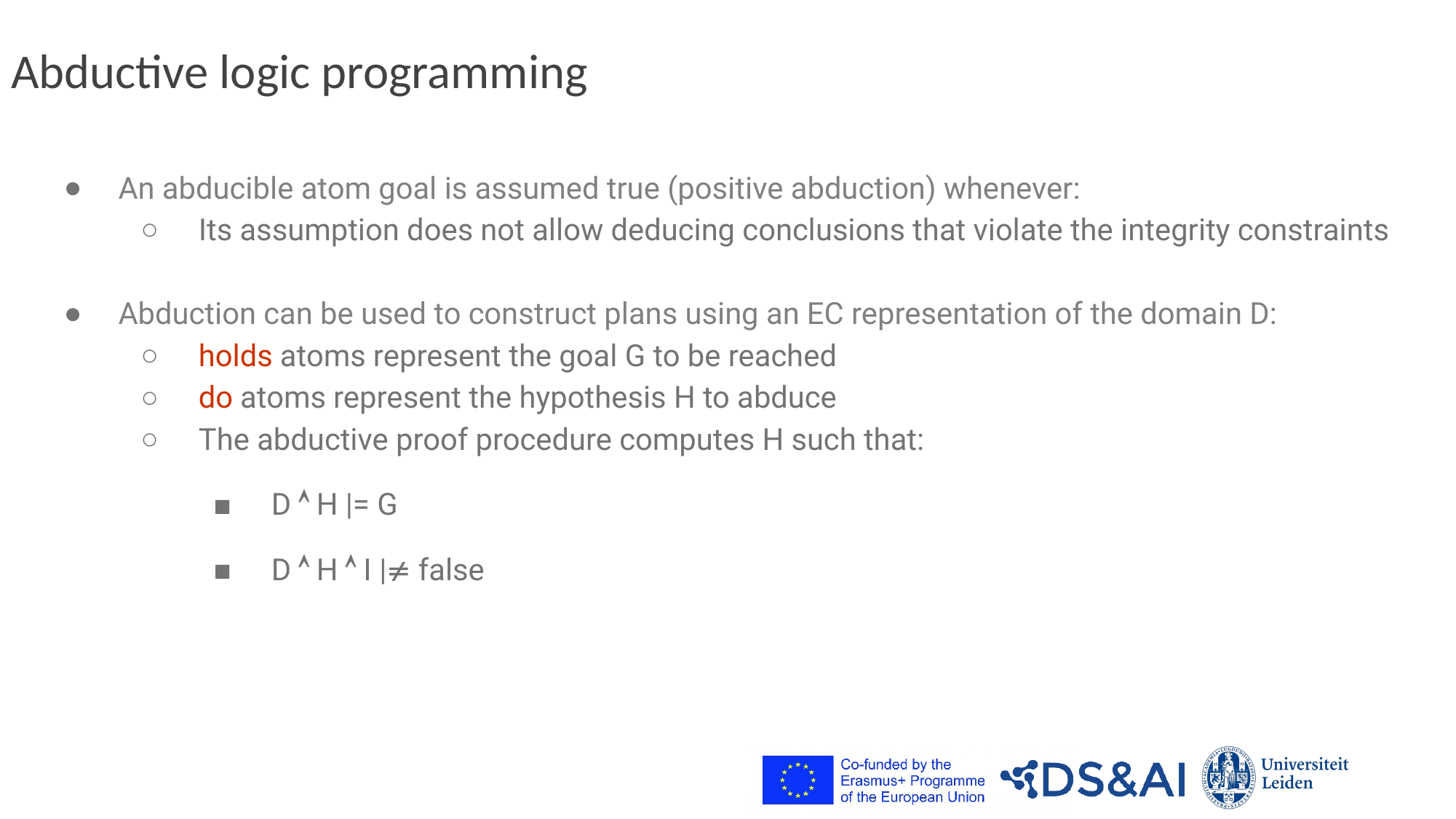

# Abductive logic programming
An abducible atom goal is assumed true (positive abduction) whenever:
 Its assumption does not allow deducing conclusions that violate the integrity constraints

Abduction can be used to construct plans using an EC representation of the domain D:
 holds atoms represent the goal G to be reached
 do atoms represent the hypothesis H to abduce
 The abductive proof procedure computes H such that:
 D ∧ H |= G
 D ∧ H ∧ I |≠ false